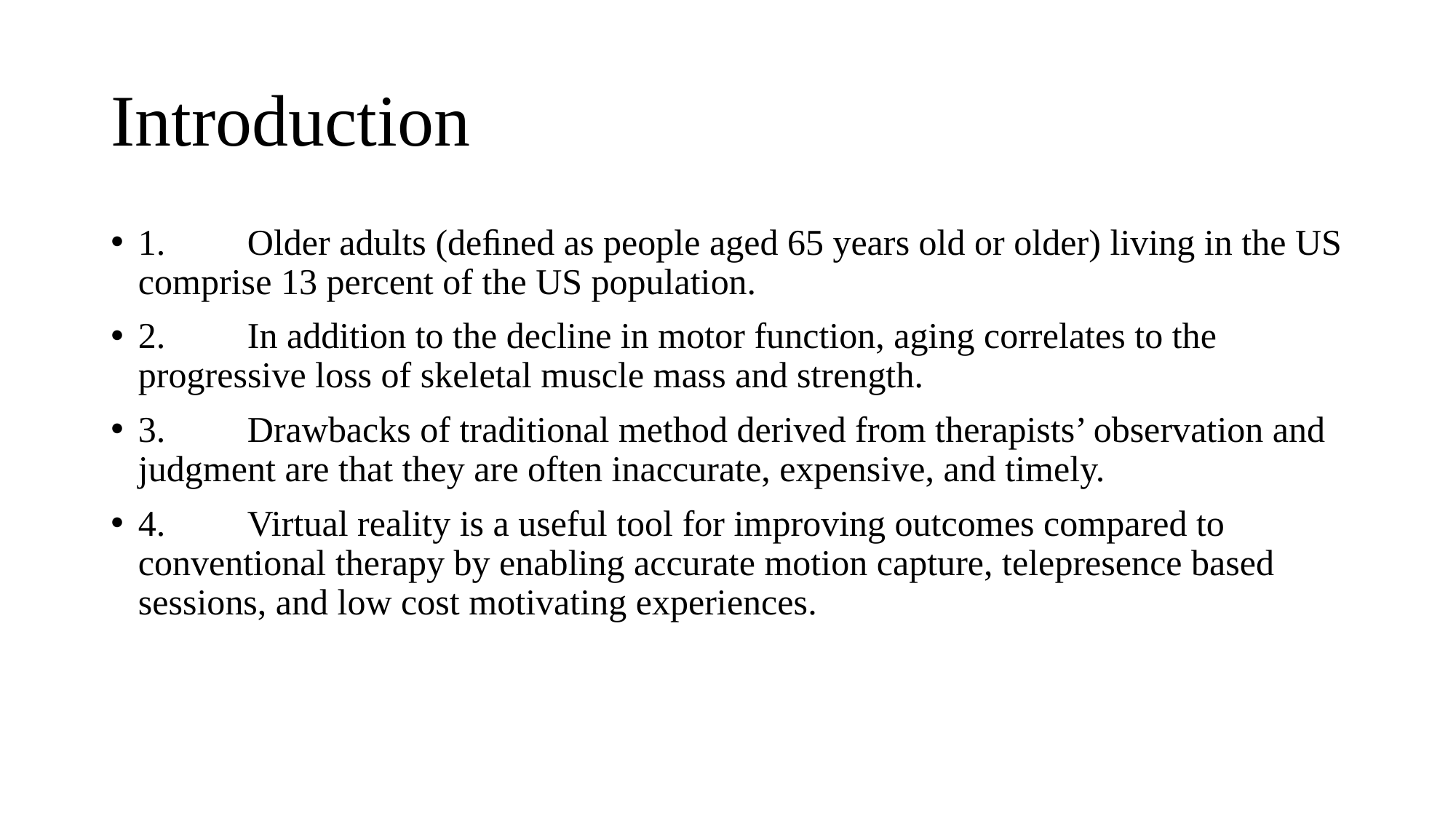

# Introduction
1.	Older adults (deﬁned as people aged 65 years old or older) living in the US comprise 13 percent of the US population.
2.	In addition to the decline in motor function, aging correlates to the progressive loss of skeletal muscle mass and strength.
3.	Drawbacks of traditional method derived from therapists’ observation and judgment are that they are often inaccurate, expensive, and timely.
4.	Virtual reality is a useful tool for improving outcomes compared to conventional therapy by enabling accurate motion capture, telepresence based sessions, and low cost motivating experiences.